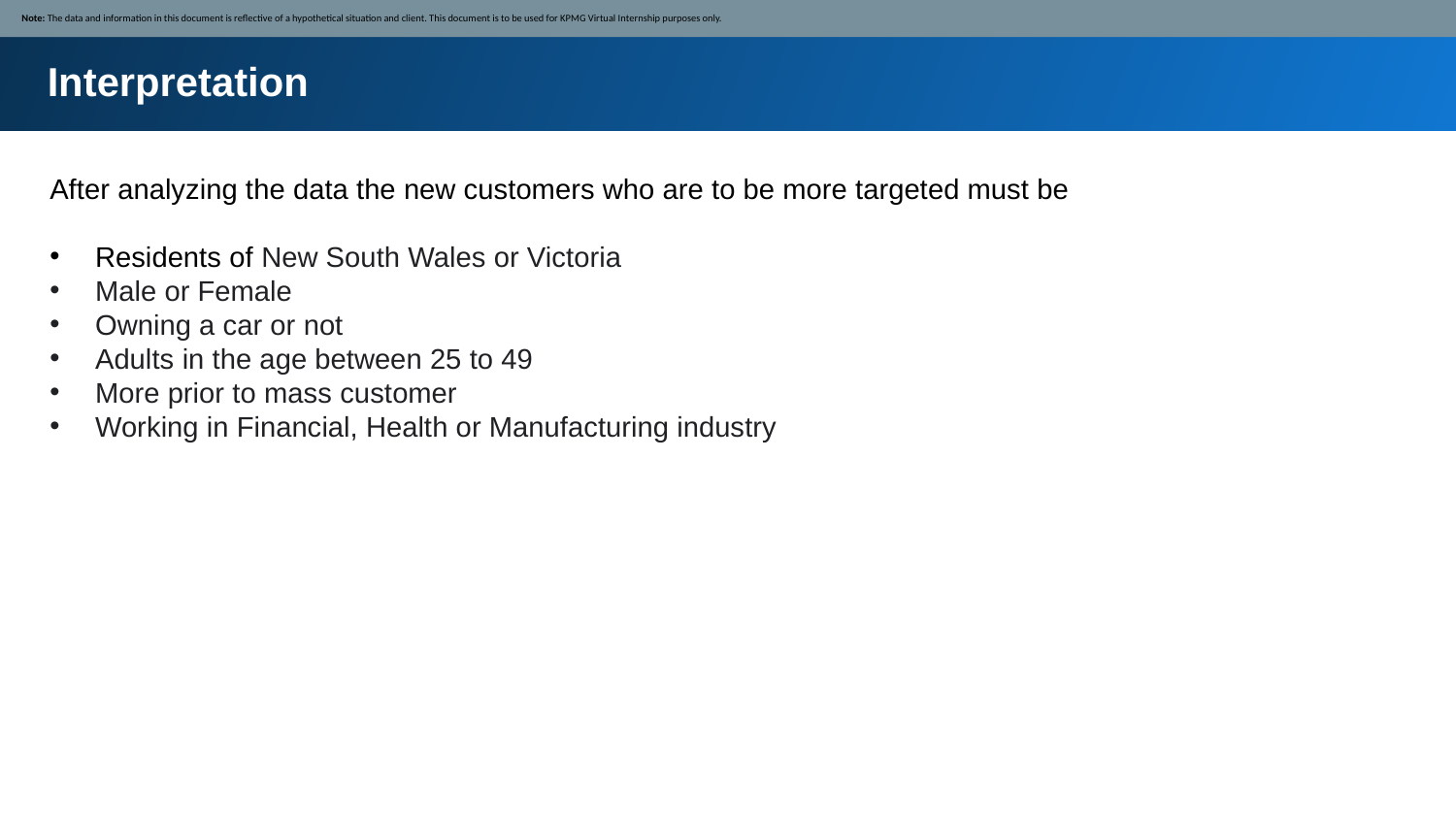

Note: The data and information in this document is reflective of a hypothetical situation and client. This document is to be used for KPMG Virtual Internship purposes only.
Interpretation
After analyzing the data the new customers who are to be more targeted must be

Residents of New South Wales or Victoria
Male or Female
Owning a car or not
Adults in the age between 25 to 49
More prior to mass customer
Working in Financial, Health or Manufacturing industry